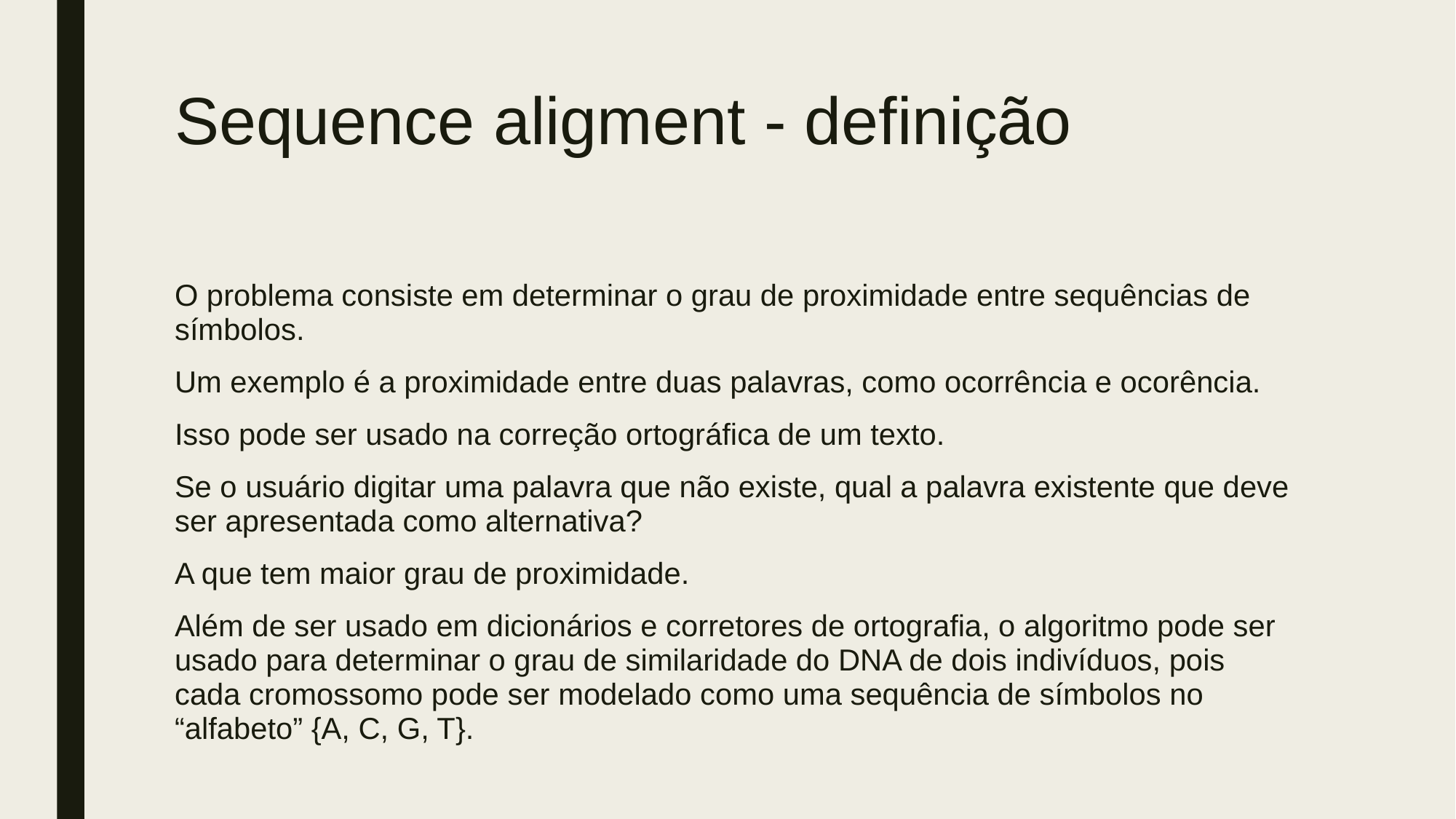

# Sequence aligment - definição
O problema consiste em determinar o grau de proximidade entre sequências de símbolos.
Um exemplo é a proximidade entre duas palavras, como ocorrência e ocorência.
Isso pode ser usado na correção ortográfica de um texto.
Se o usuário digitar uma palavra que não existe, qual a palavra existente que deve ser apresentada como alternativa?
A que tem maior grau de proximidade.
Além de ser usado em dicionários e corretores de ortografia, o algoritmo pode ser usado para determinar o grau de similaridade do DNA de dois indivíduos, pois cada cromossomo pode ser modelado como uma sequência de símbolos no “alfabeto” {A, C, G, T}.